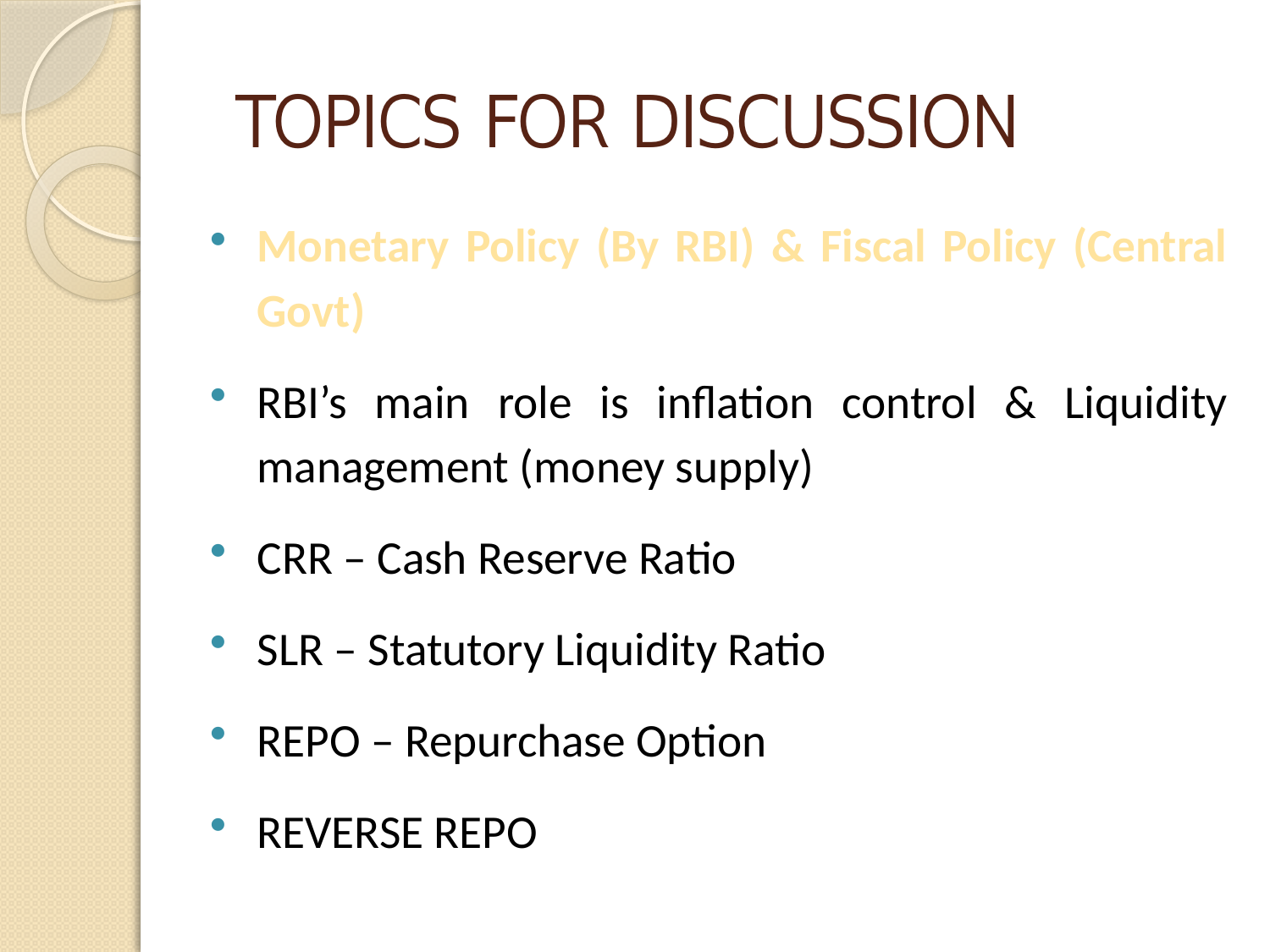

# TOPICS FOR DISCUSSION
Monetary Policy (By RBI) & Fiscal Policy (Central Govt)
RBI’s main role is inflation control & Liquidity management (money supply)
CRR – Cash Reserve Ratio
SLR – Statutory Liquidity Ratio
REPO – Repurchase Option
REVERSE REPO